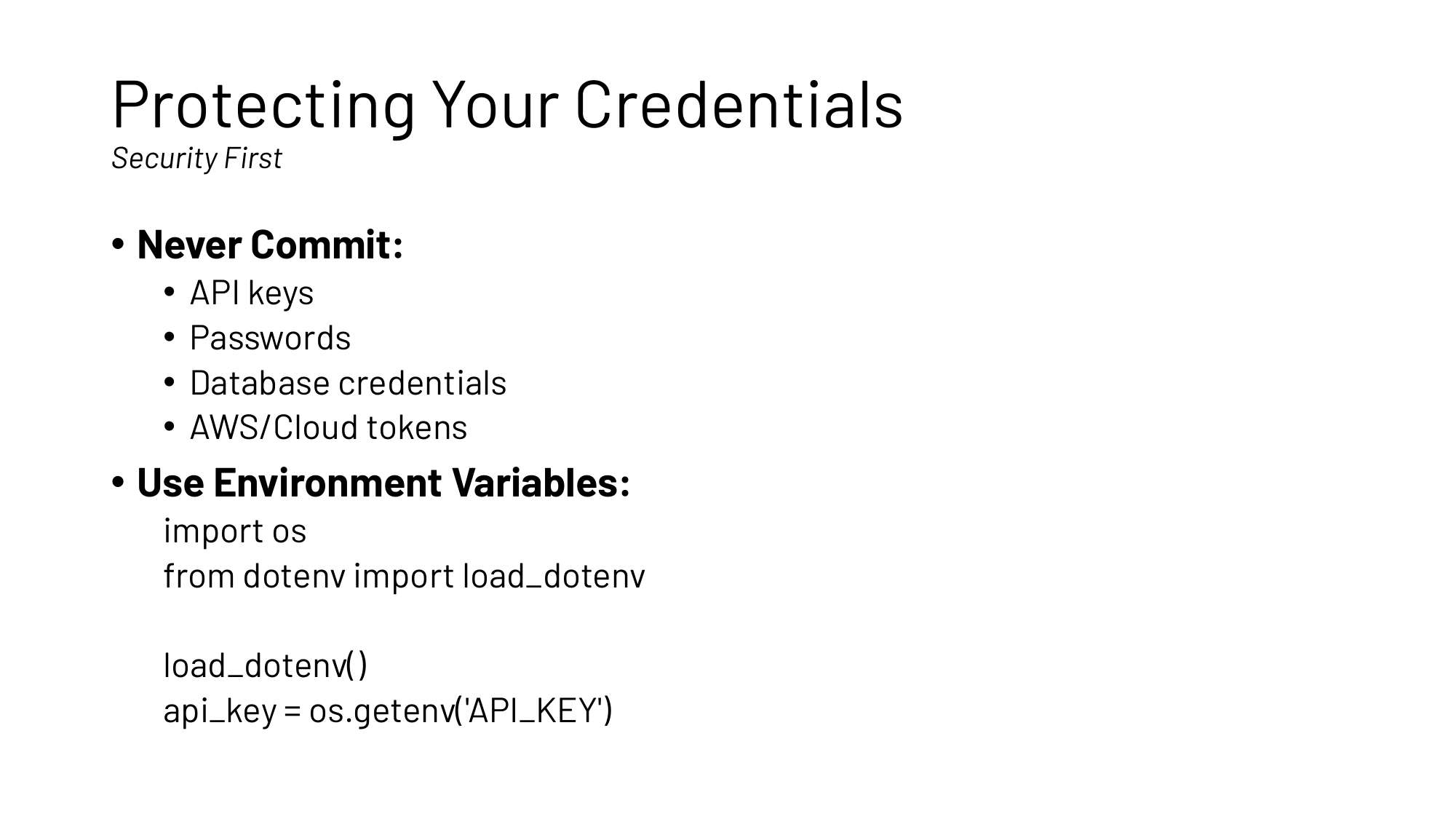

# Protecting Your Credentials Security First
Never Commit:
API keys
Passwords
Database credentials
AWS/Cloud tokens
Use Environment Variables:
import os
from dotenv import load_dotenv

load_dotenv()
api_key = os.getenv('API_KEY')